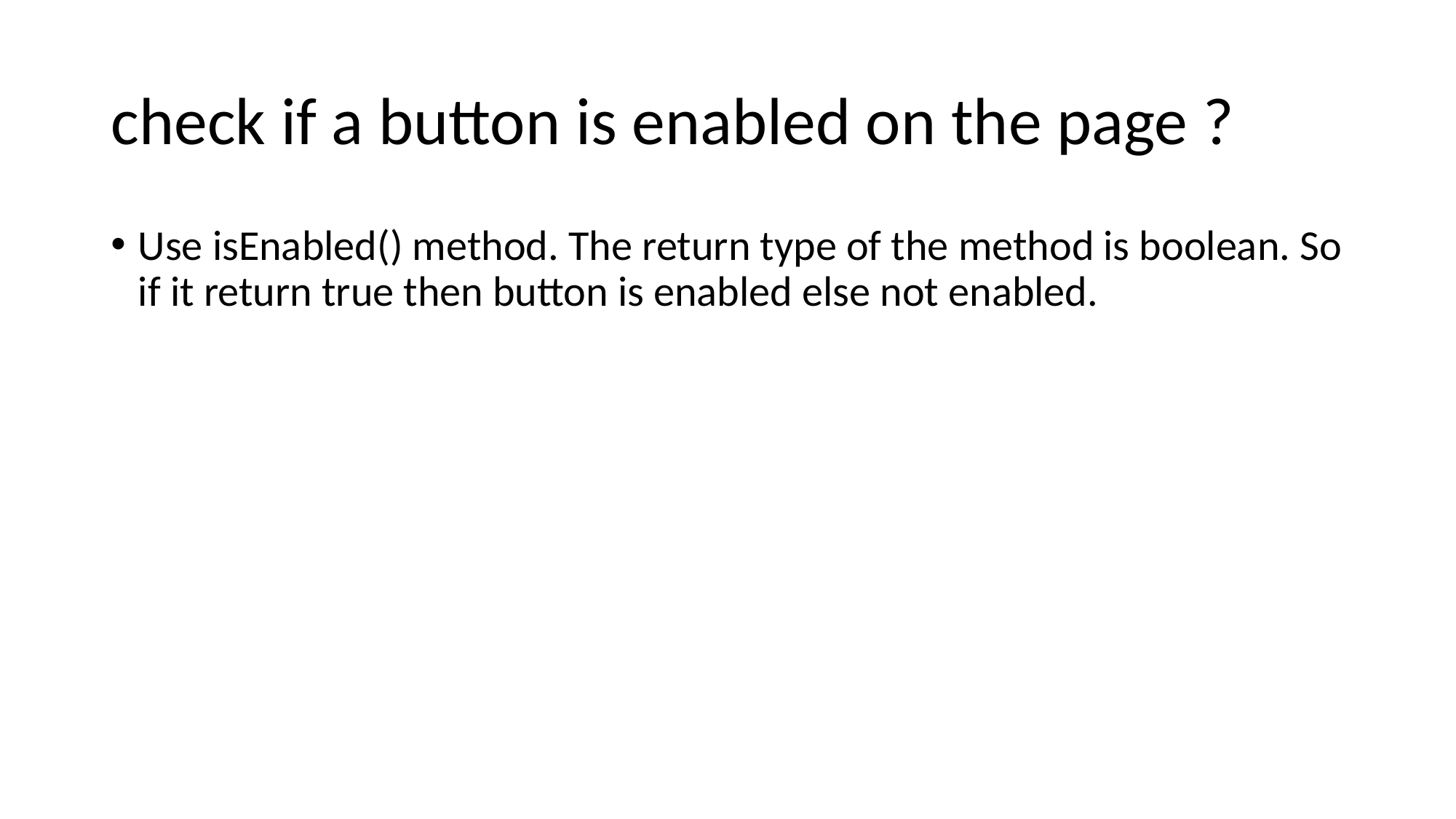

# check if a button is enabled on the page ?
Use isEnabled() method. The return type of the method is boolean. So if it return true then button is enabled else not enabled.